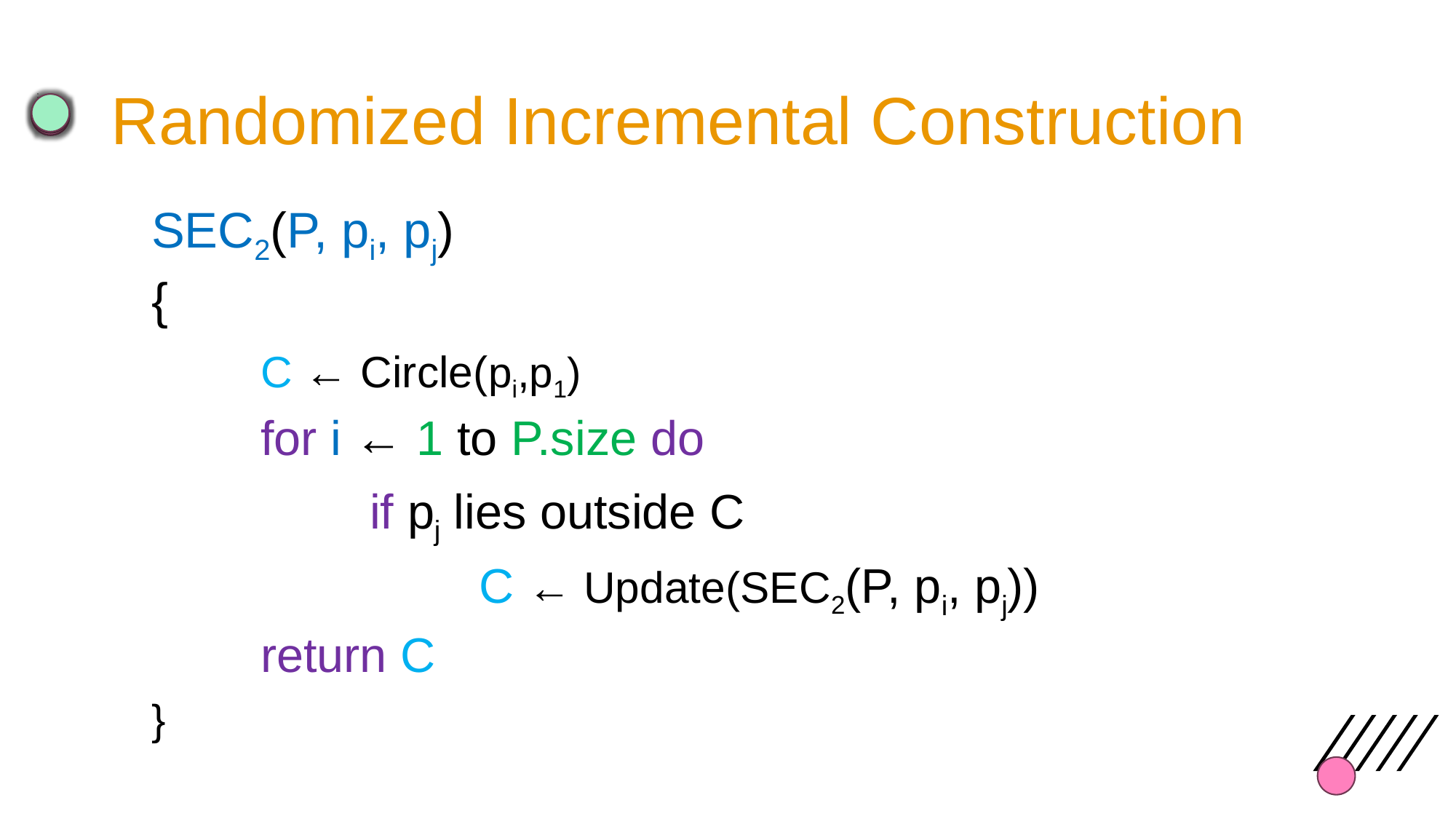

# Randomized Incremental Construction

SEC2(P, pi, pj)
{
	C ← Circle(pi,p1)
	for i ← 1 to P.size do
		if pj lies outside C
			C ← Update(SEC2(P, pi, pj))
	return C
}